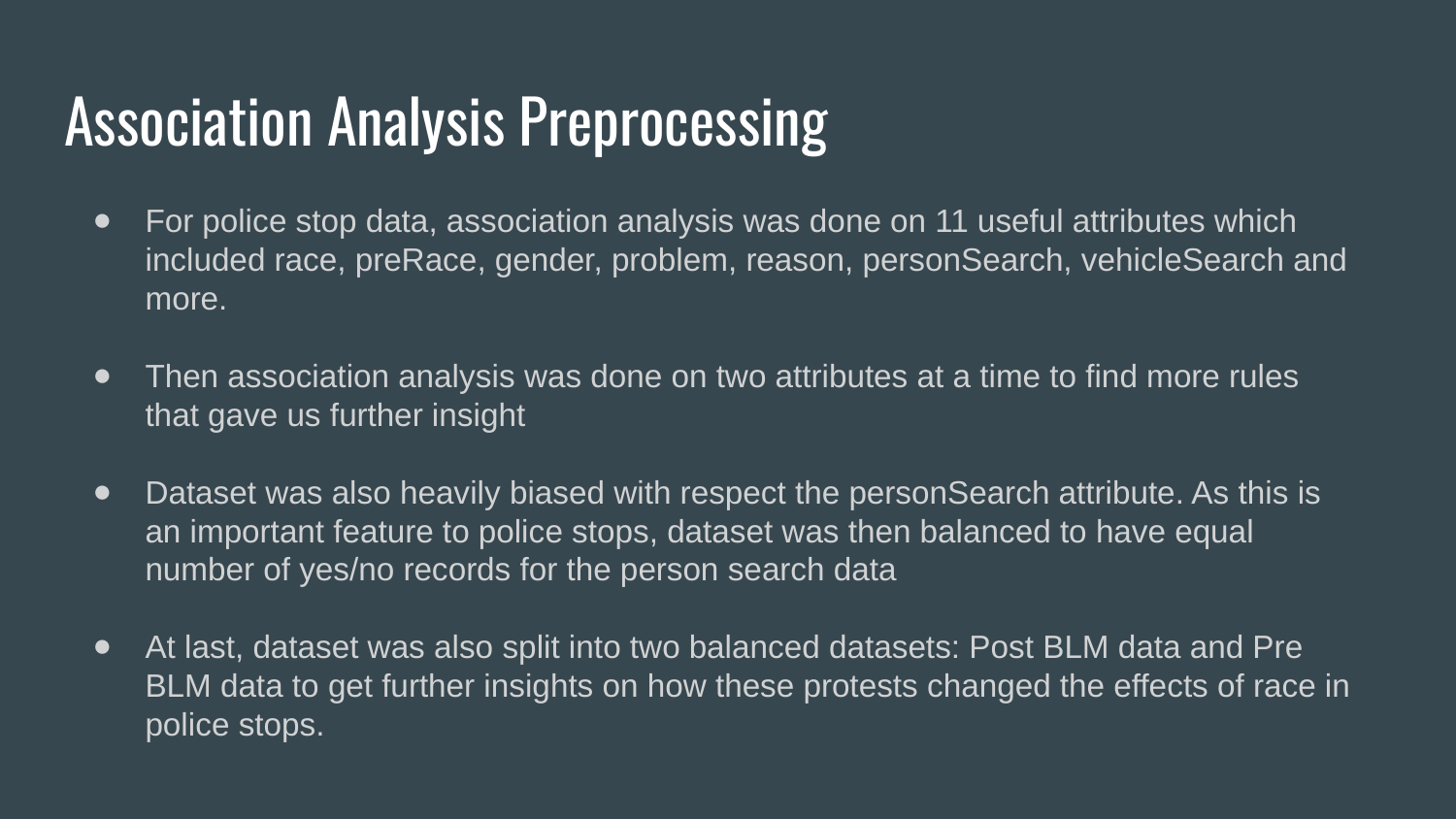

# Association Analysis Preprocessing
For police stop data, association analysis was done on 11 useful attributes which included race, preRace, gender, problem, reason, personSearch, vehicleSearch and more.

Then association analysis was done on two attributes at a time to find more rules that gave us further insight

Dataset was also heavily biased with respect the personSearch attribute. As this is an important feature to police stops, dataset was then balanced to have equal number of yes/no records for the person search data

At last, dataset was also split into two balanced datasets: Post BLM data and Pre BLM data to get further insights on how these protests changed the effects of race in police stops.